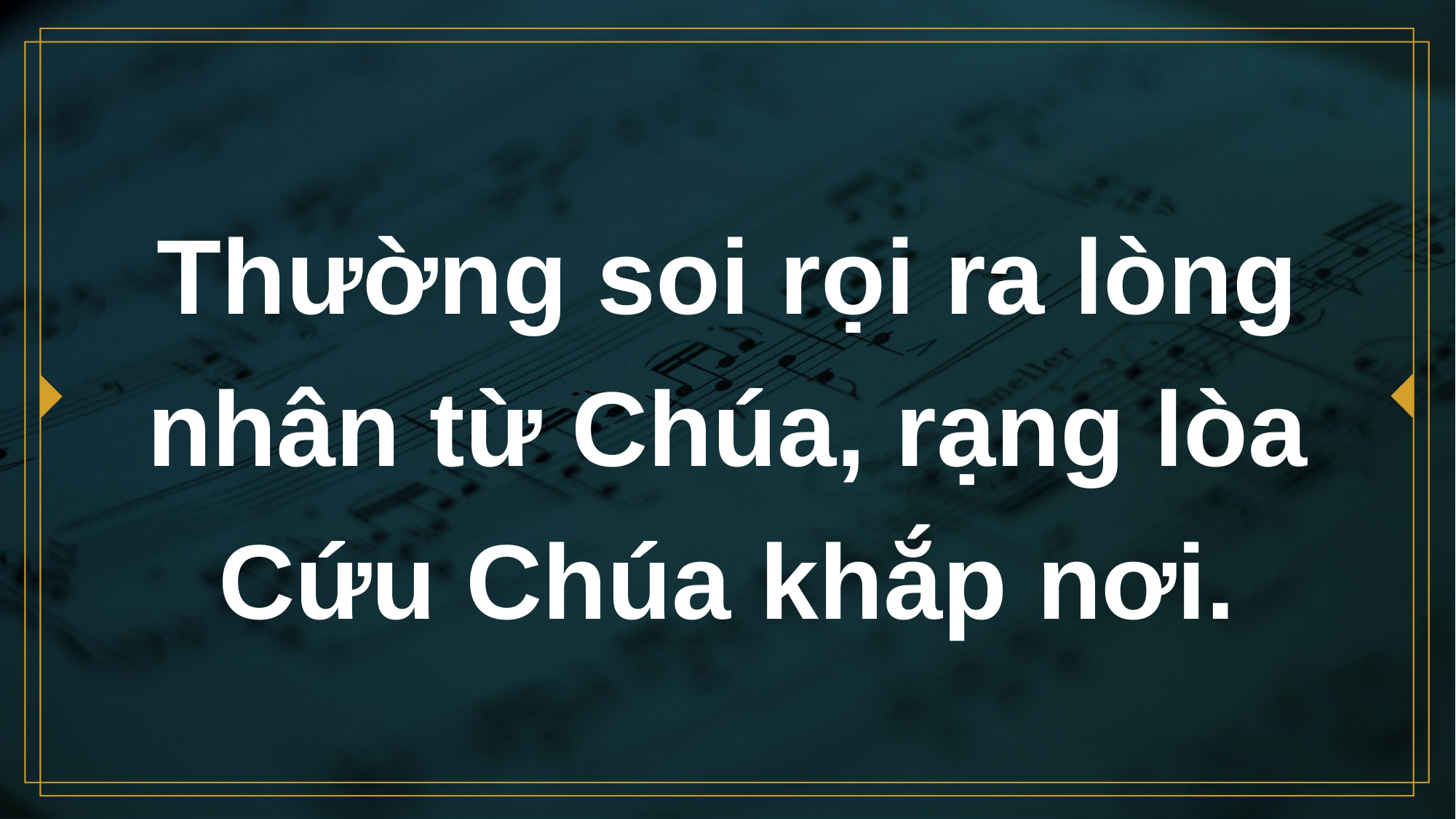

# Thường soi rọi ra lòng nhân từ Chúa, rạng lòa Cứu Chúa khắp nơi.